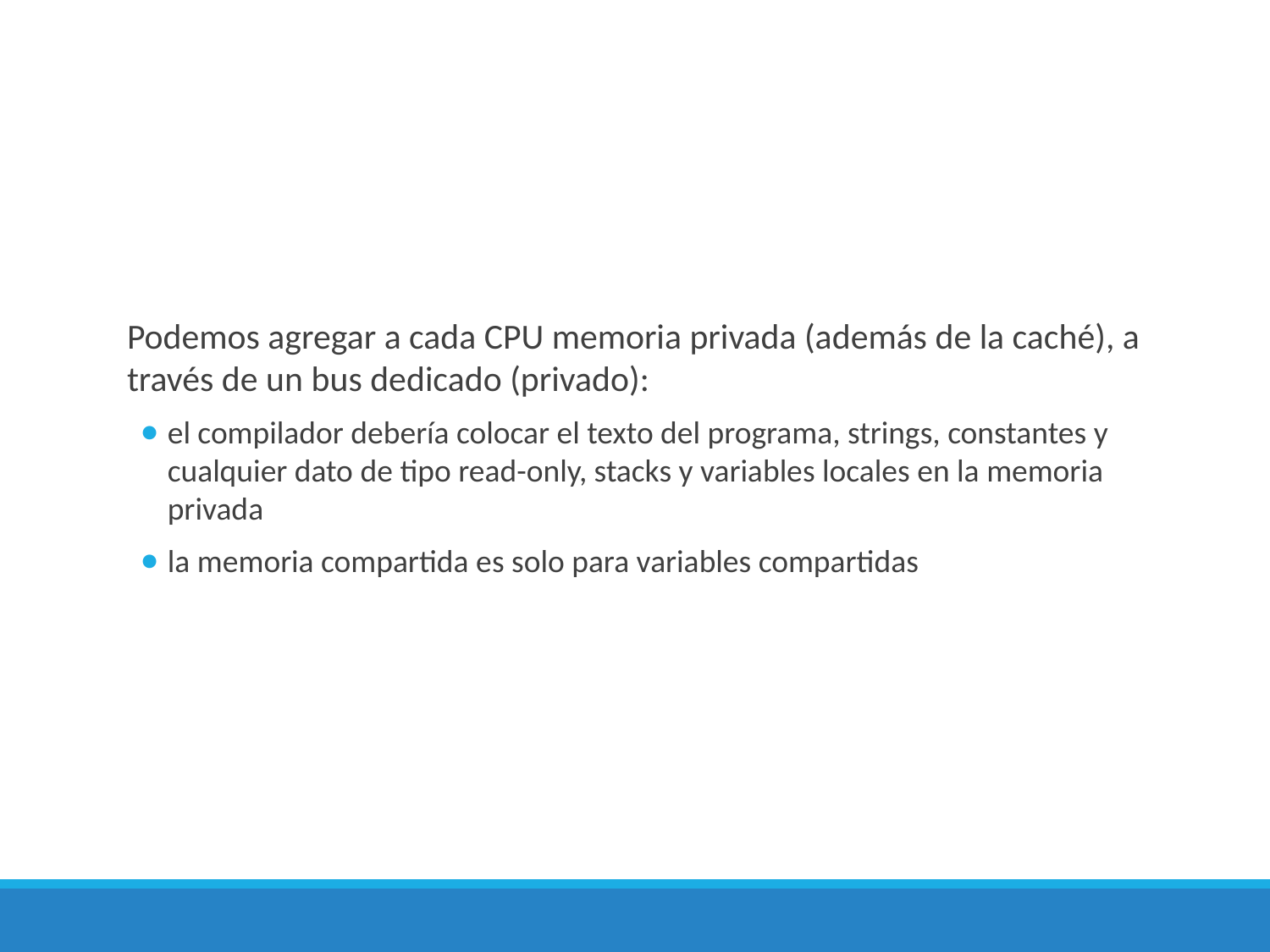

Podemos agregar a cada CPU memoria privada (además de la caché), a través de un bus dedicado (privado):
el compilador debería colocar el texto del programa, strings, constantes y cualquier dato de tipo read-only, stacks y variables locales en la memoria privada
la memoria compartida es solo para variables compartidas